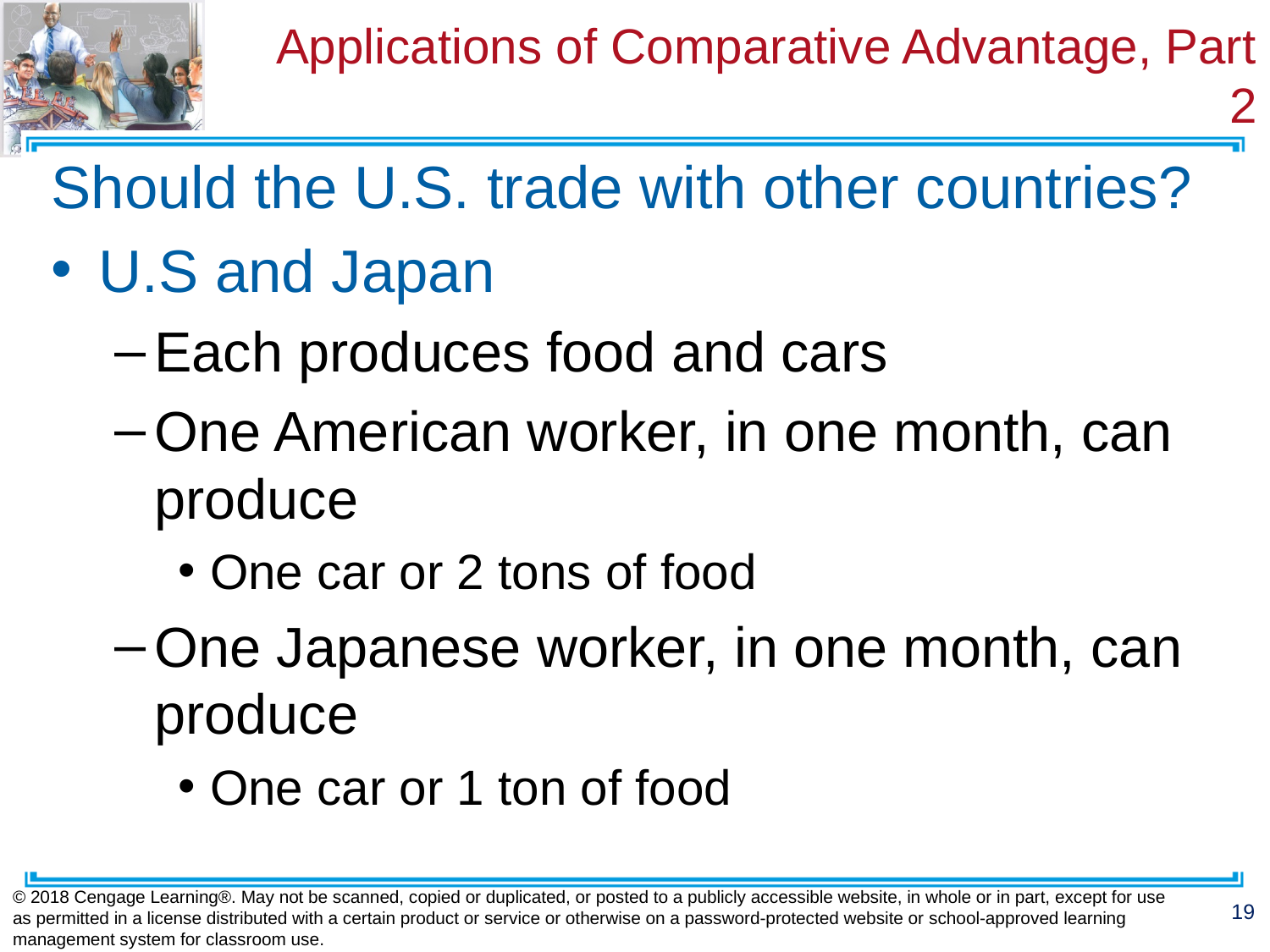

# Applications of Comparative Advantage, Part 2
Should the U.S. trade with other countries?
U.S and Japan
Each produces food and cars
One American worker, in one month, can produce
One car or 2 tons of food
One Japanese worker, in one month, can produce
One car or 1 ton of food
© 2018 Cengage Learning®. May not be scanned, copied or duplicated, or posted to a publicly accessible website, in whole or in part, except for use as permitted in a license distributed with a certain product or service or otherwise on a password-protected website or school-approved learning management system for classroom use.
19